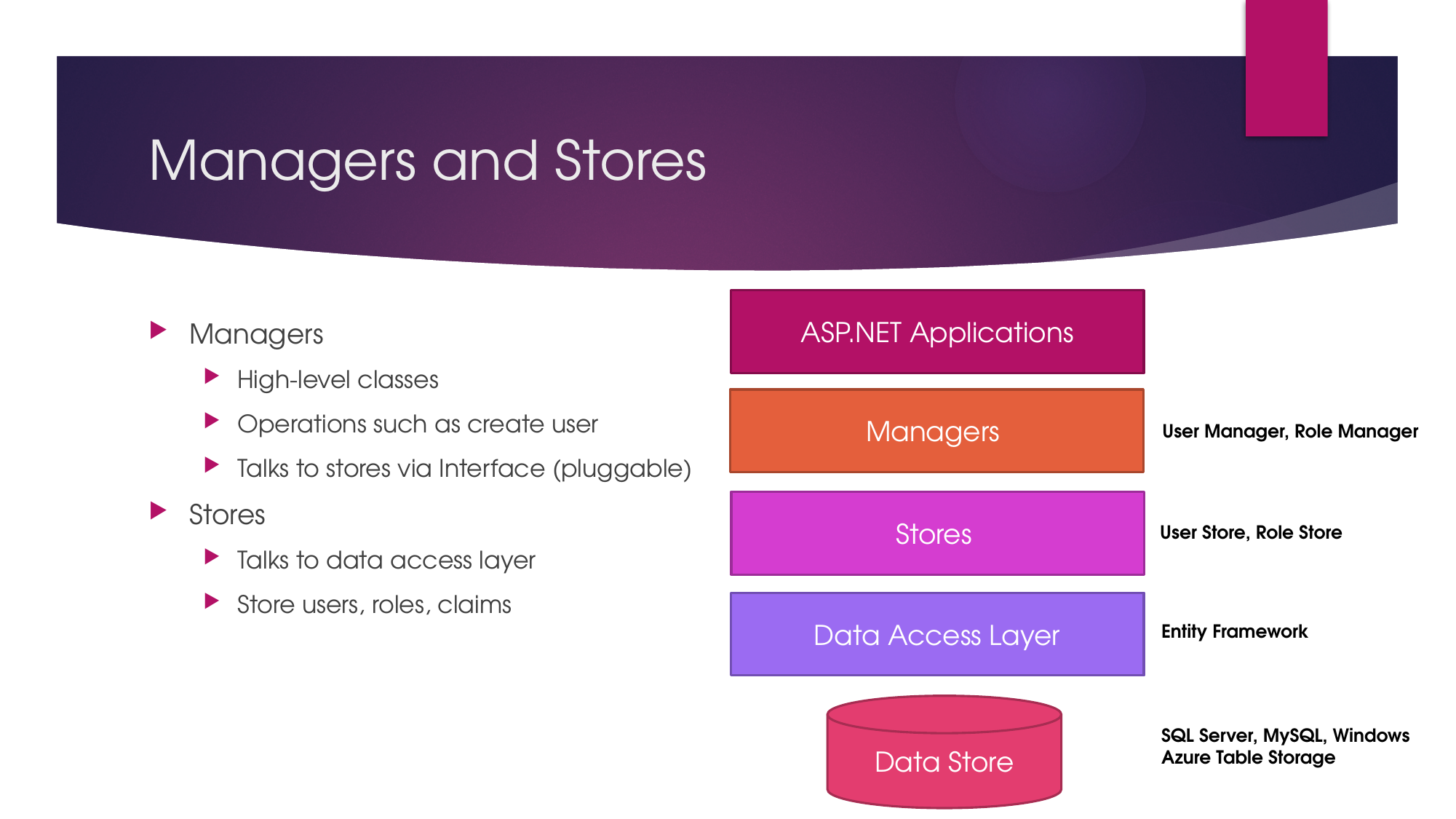

# Managers and Stores
ASP.NET Applications
Managers
User Manager, Role Manager
Stores
User Store, Role Store
Data Access Layer
Entity Framework
Data Store
SQL Server, MySQL, Windows
Azure Table Storage
Managers
High-level classes
Operations such as create user
Talks to stores via Interface (pluggable)
Stores
Talks to data access layer
Store users, roles, claims